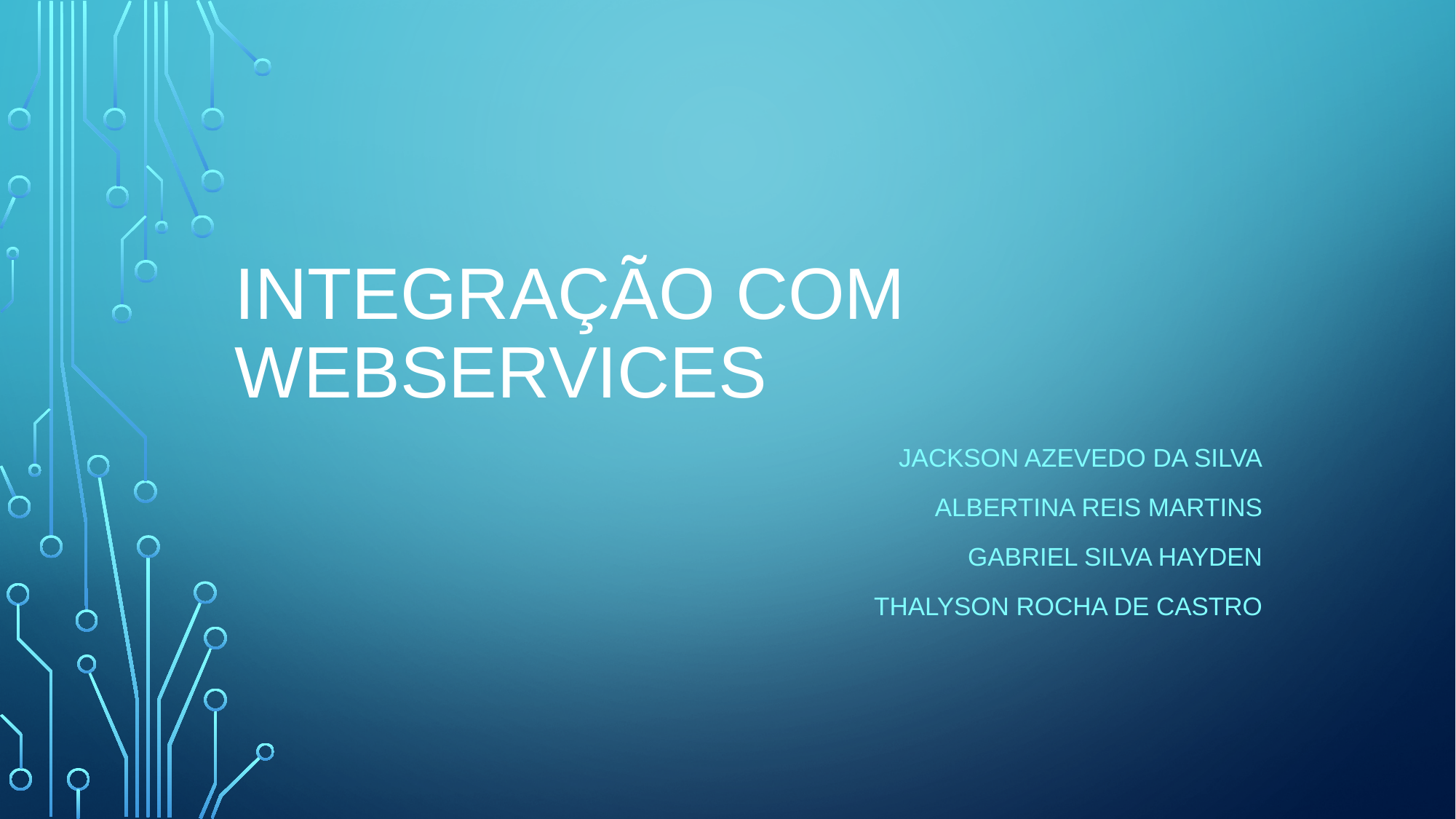

# Integração com webservices
Jackson Azevedo da silva
Albertina reis Martins
Gabriel silva hayden
Thalyson rocha de castro